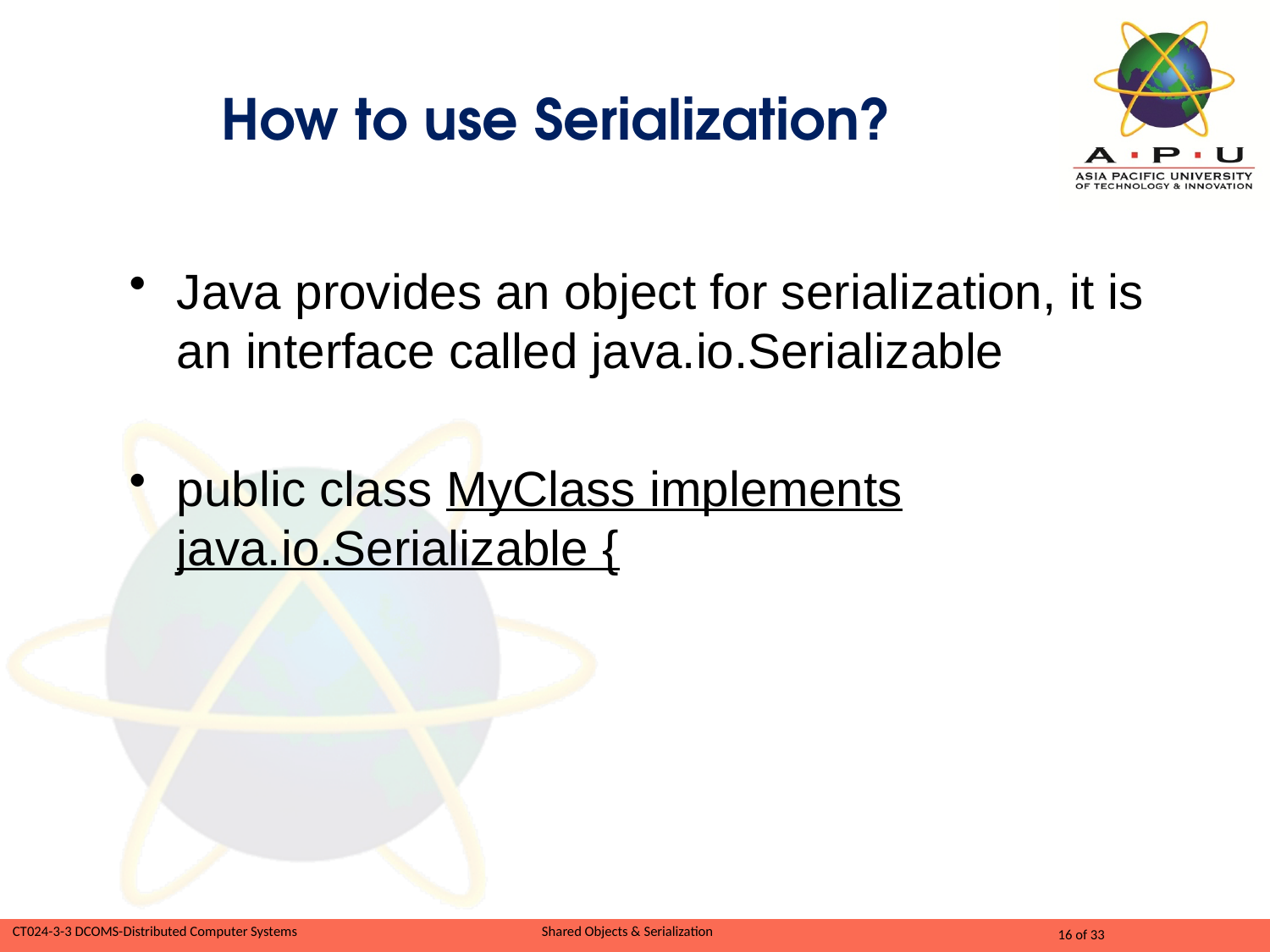

# How to use Serialization?
Java provides an object for serialization, it is an interface called java.io.Serializable

public class MyClass implements java.io.Serializable {